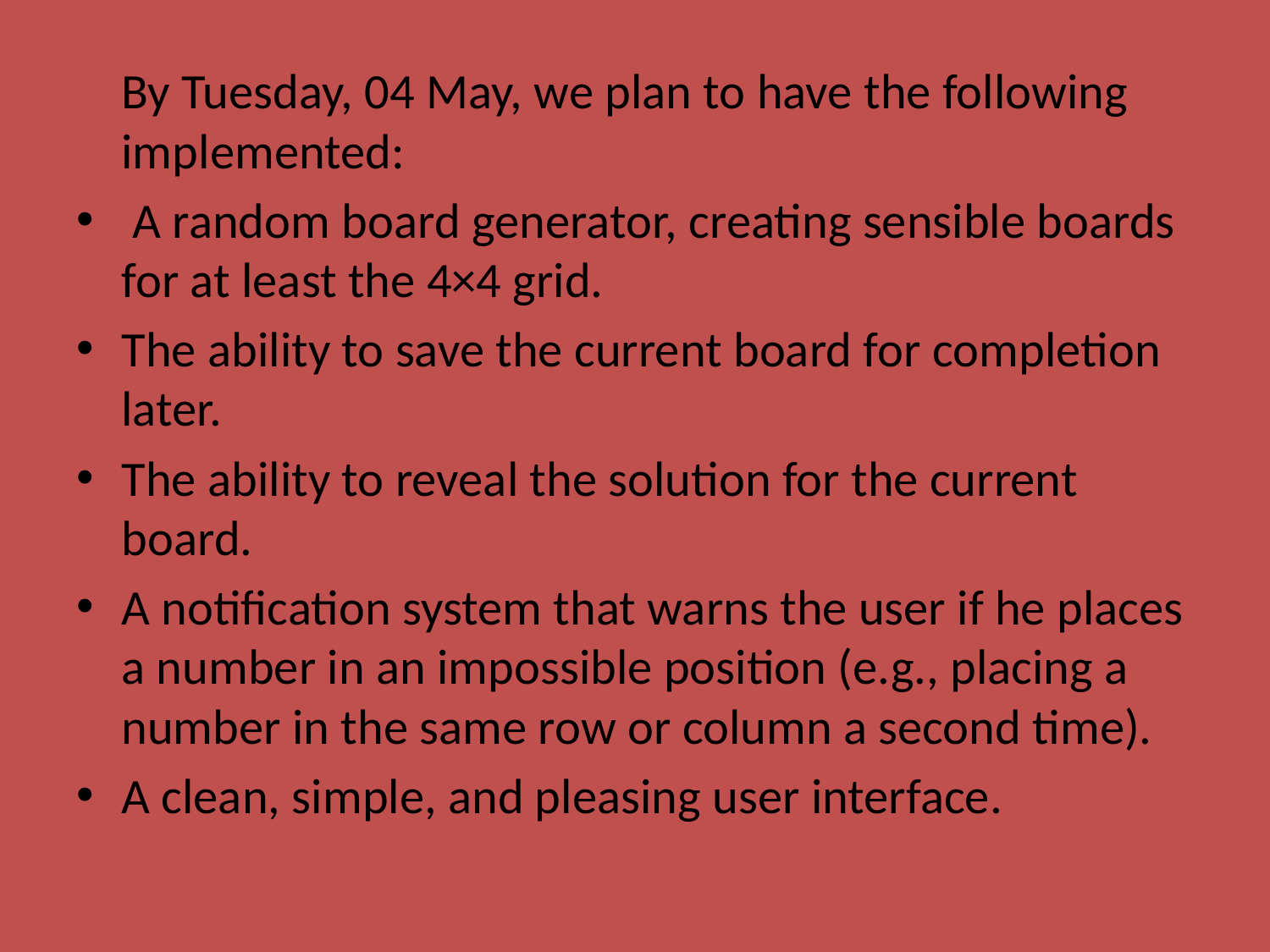

By Tuesday, 04 May, we plan to have the following implemented:
 A random board generator, creating sensible boards for at least the 4×4 grid.
The ability to save the current board for completion later.
The ability to reveal the solution for the current board.
A notification system that warns the user if he places a number in an impossible position (e.g., placing a number in the same row or column a second time).
A clean, simple, and pleasing user interface.